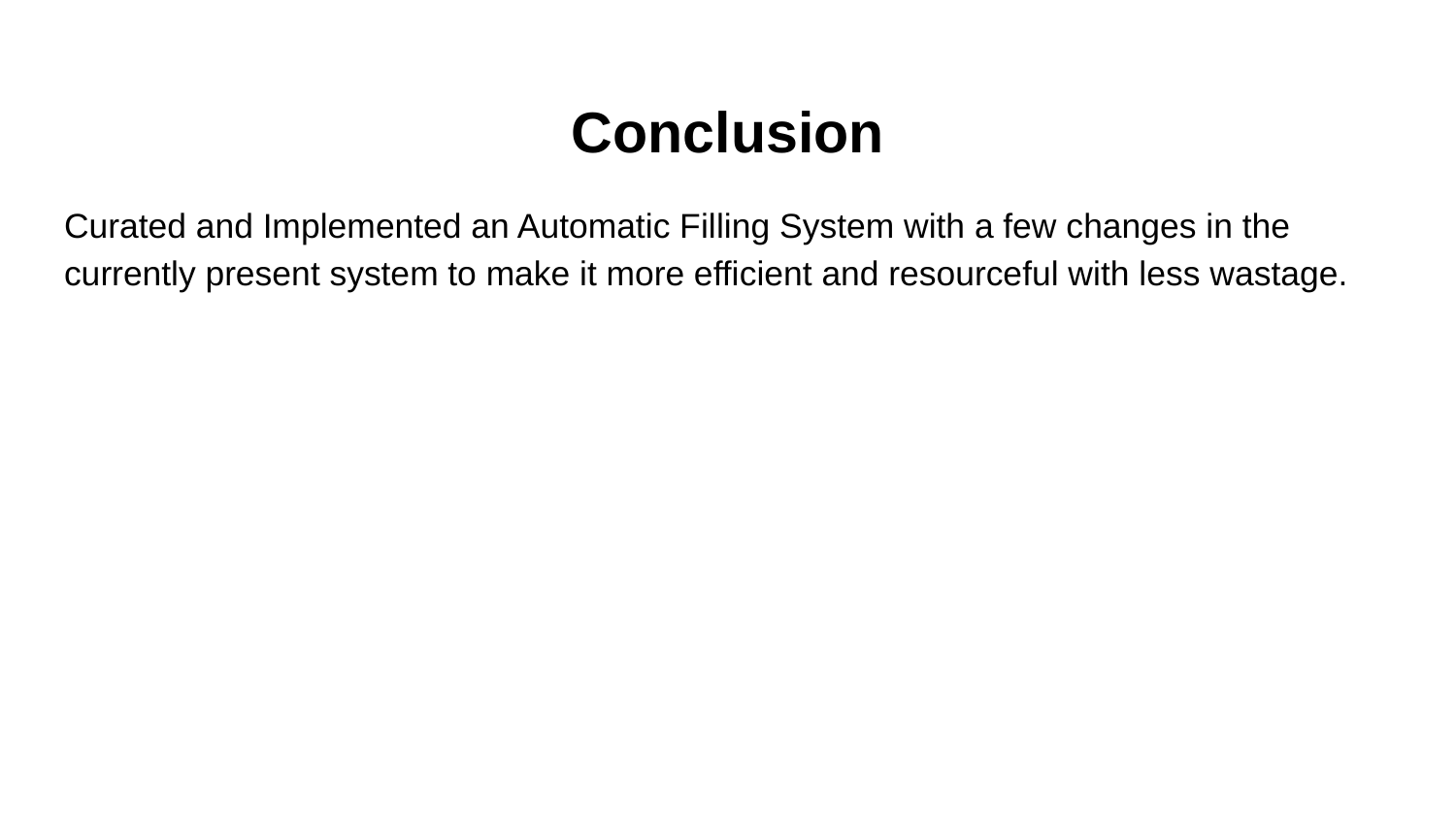

# Conclusion
Curated and Implemented an Automatic Filling System with a few changes in the currently present system to make it more efficient and resourceful with less wastage.